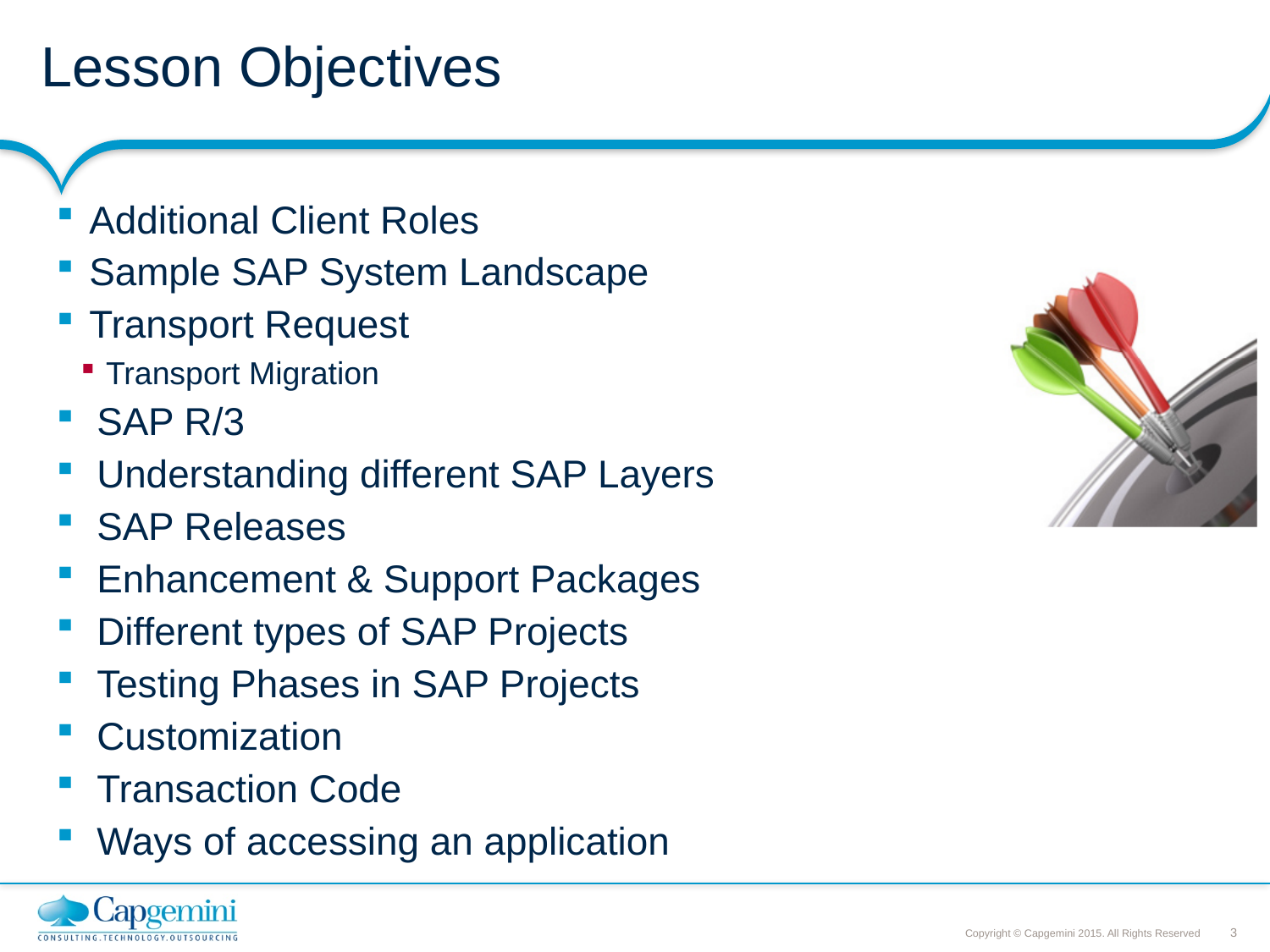

# Lesson Objectives
Additional Client Roles
Sample SAP System Landscape
Transport Request
Transport Migration
SAP R/3
Understanding different SAP Layers
SAP Releases
Enhancement & Support Packages
Different types of SAP Projects
Testing Phases in SAP Projects
Customization
Transaction Code
Ways of accessing an application